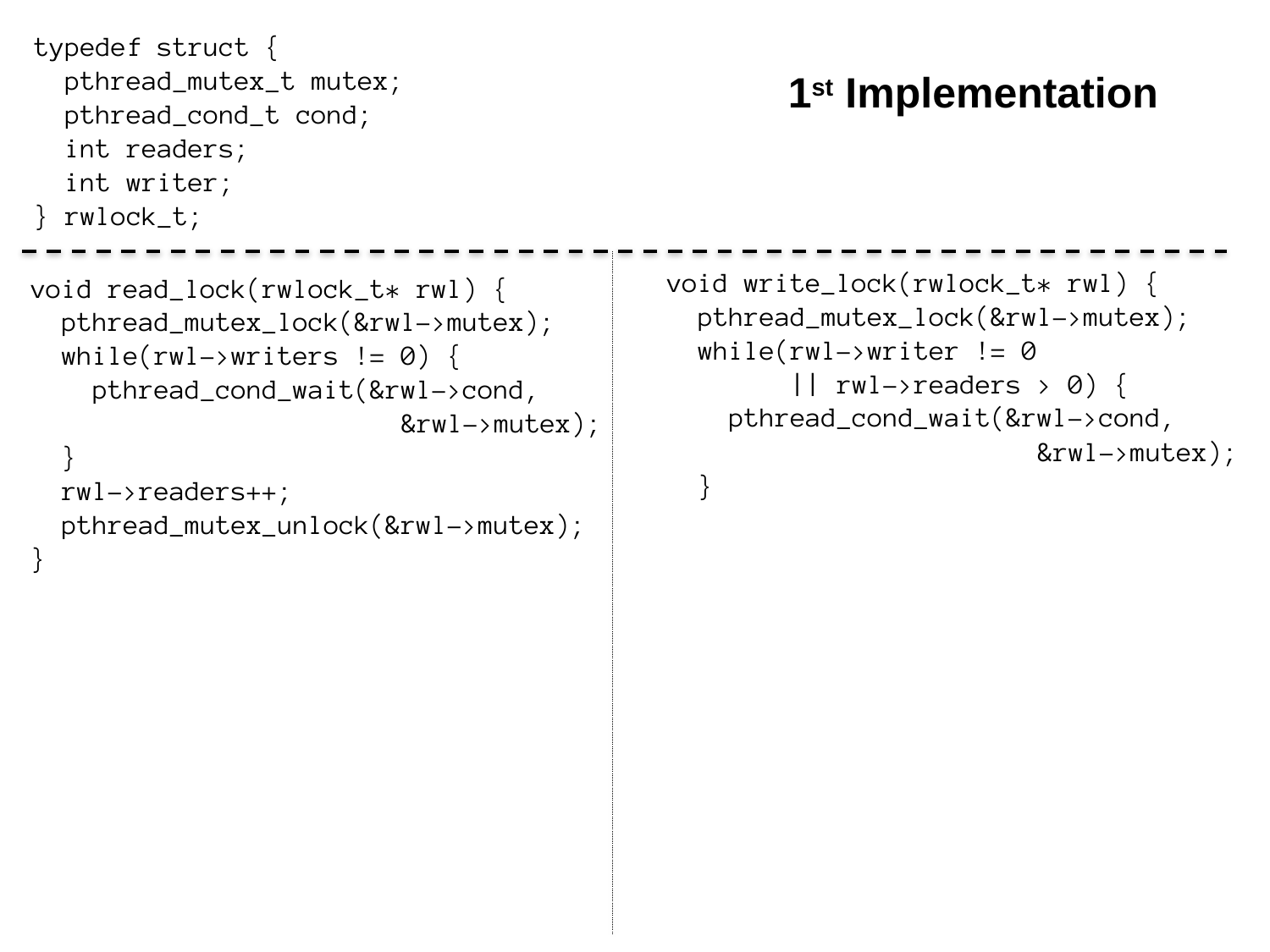

# 1st Implementation
typedef struct {
  pthread_mutex_t mutex;
  pthread_cond_t cond;
  int readers;
  int writer;
} rwlock_t;
void write_lock(rwlock_t* rwl) {
  pthread_mutex_lock(&rwl->mutex);
  while(rwl->writer != 0
        || rwl->readers > 0) {
    pthread_cond_wait(&rwl->cond,
                        &rwl->mutex);
  }

void read_lock(rwlock_t* rwl) {
  pthread_mutex_lock(&rwl->mutex);
  while(rwl->writers != 0) {
    pthread_cond_wait(&rwl->cond,
                        &rwl->mutex);
  }
  rwl->readers++;
  pthread_mutex_unlock(&rwl->mutex);
}